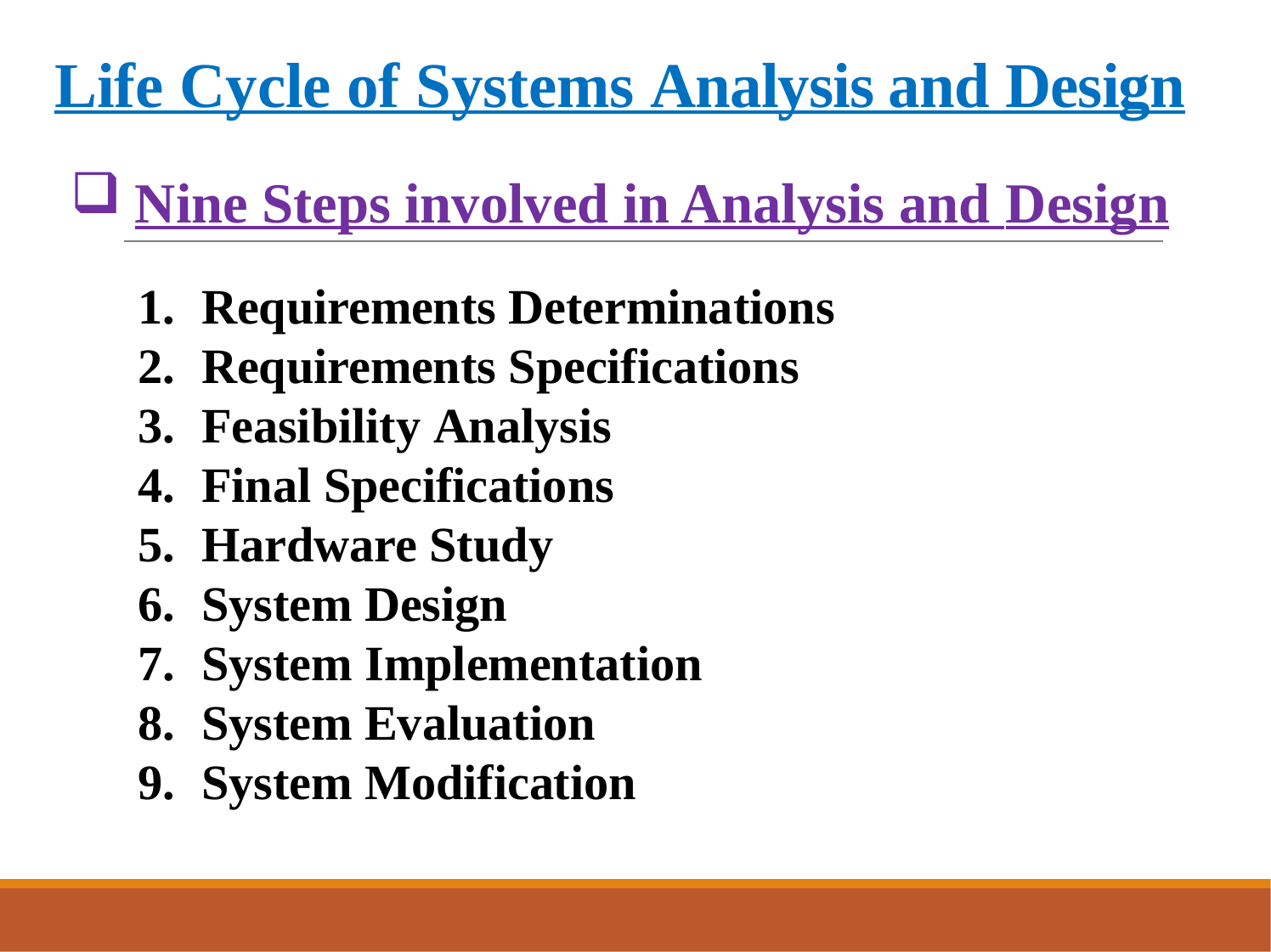

# Life Cycle of Systems Analysis and Design
Nine Steps involved in Analysis and Design
Requirements Determinations
Requirements Specifications
Feasibility Analysis
Final Specifications
Hardware Study
System Design
System Implementation
System Evaluation
System Modification